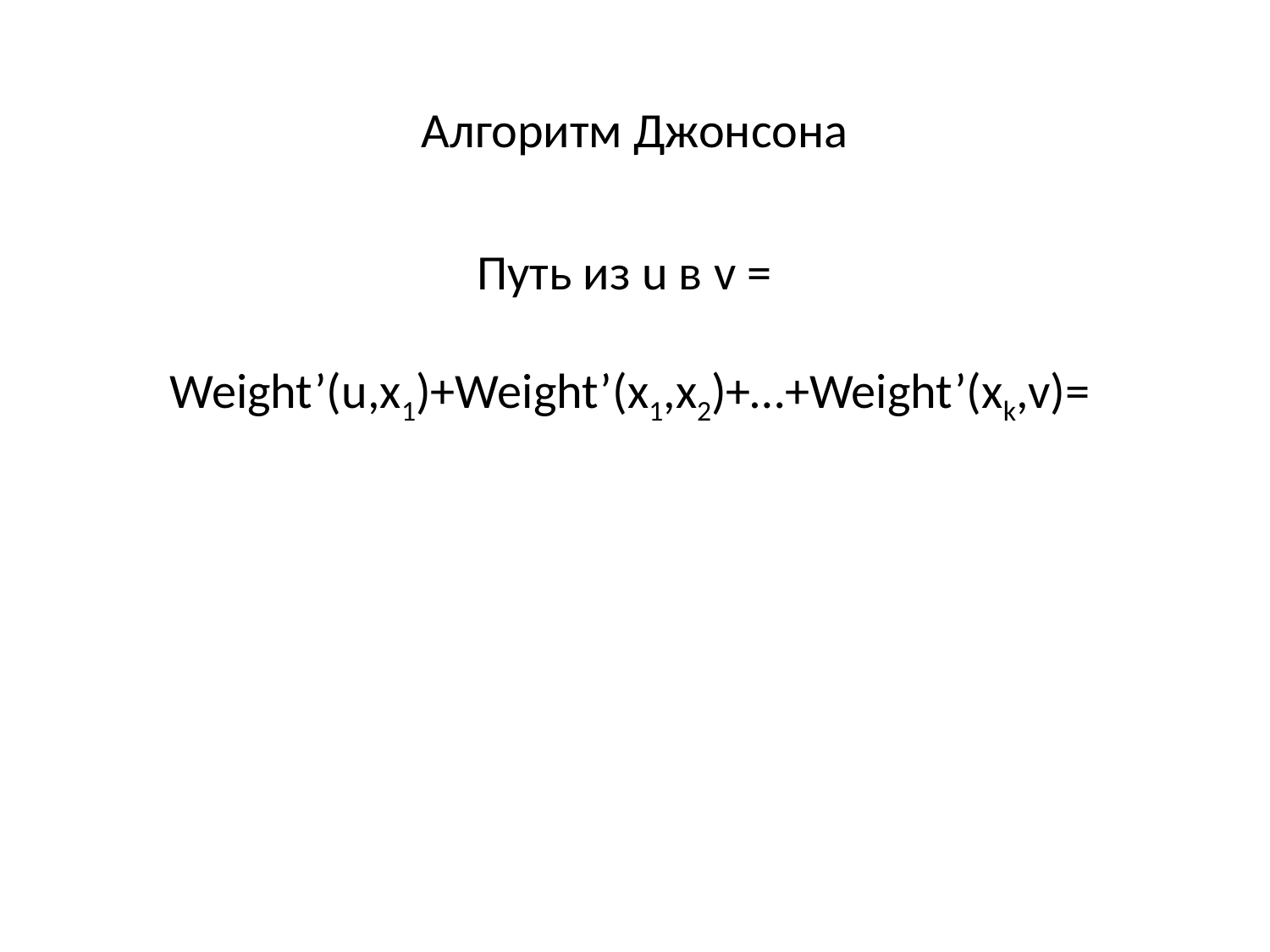

Алгоритм Джонсона
Путь из u в v =

Weight’(u,x1)+Weight’(x1,x2)+…+Weight’(xk,v)=